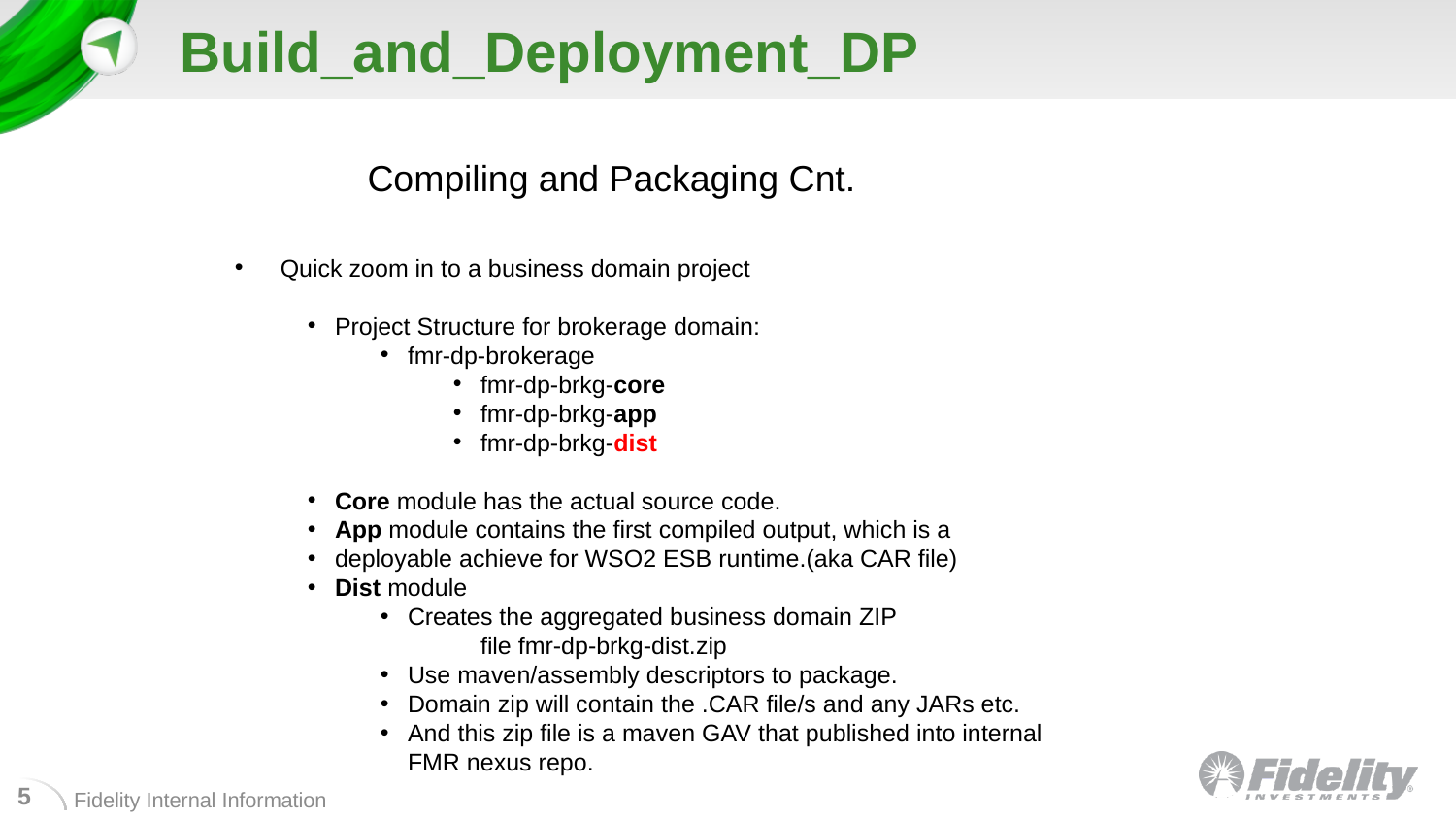

# Build_and_Deployment_DP
Compiling and Packaging Cnt.
Quick zoom in to a business domain project

Project Structure for brokerage domain:
fmr-dp-brokerage
fmr-dp-brkg-core
fmr-dp-brkg-app
fmr-dp-brkg-dist

Core module has the actual source code.
App module contains the first compiled output, which is a
deployable achieve for WSO2 ESB runtime.(aka CAR file)
Dist module
Creates the aggregated business domain ZIP
	    file fmr-dp-brkg-dist.zip
Use maven/assembly descriptors to package.
Domain zip will contain the .CAR file/s and any JARs etc.
And this zip file is a maven GAV that published into internal
    FMR nexus repo.

5